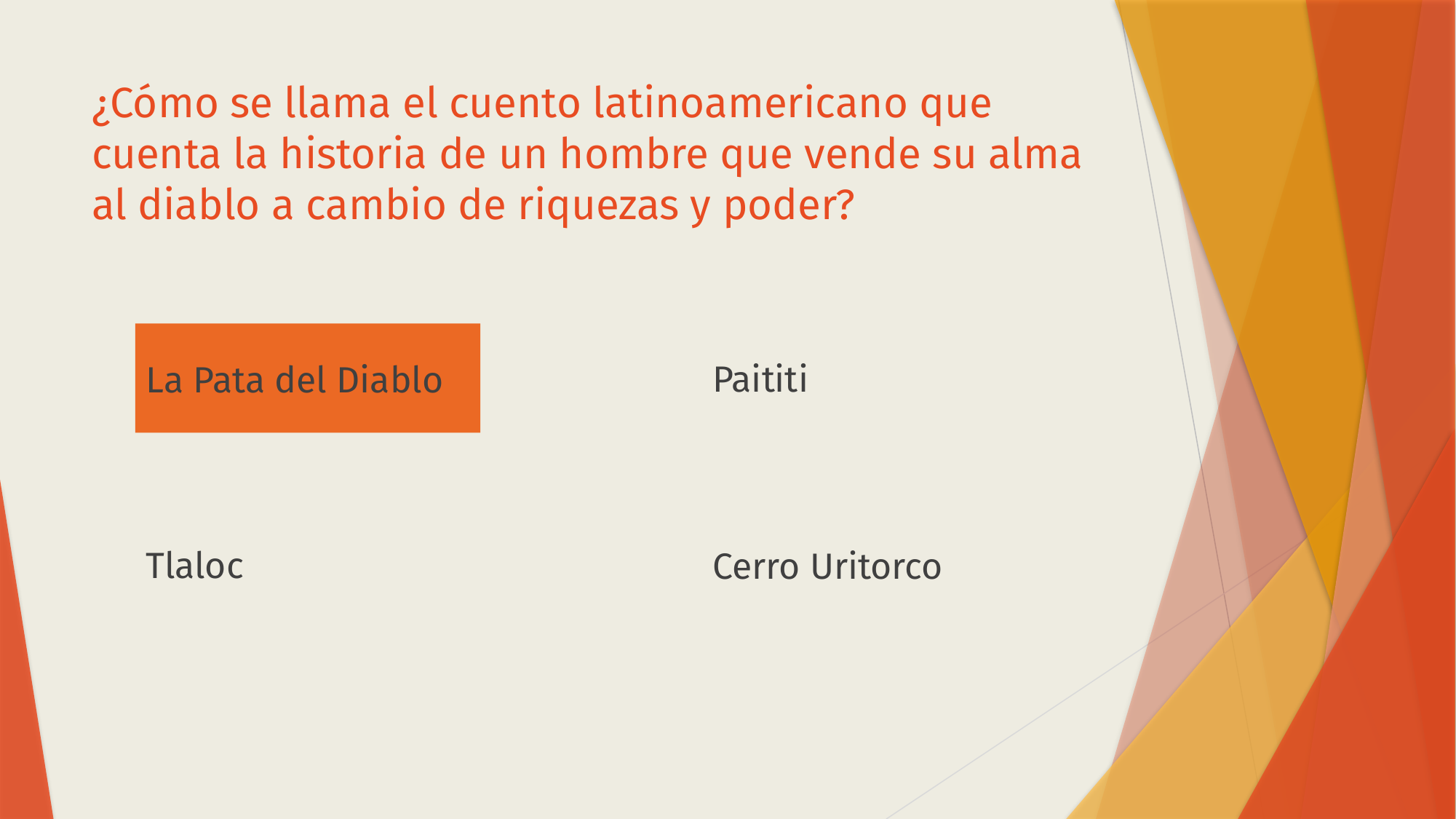

# ¿Cómo se llama el cuento latinoamericano que cuenta la historia de un hombre que vende su alma al diablo a cambio de riquezas y poder?
Paititi
La Pata del Diablo
Tlaloc
Cerro Uritorco